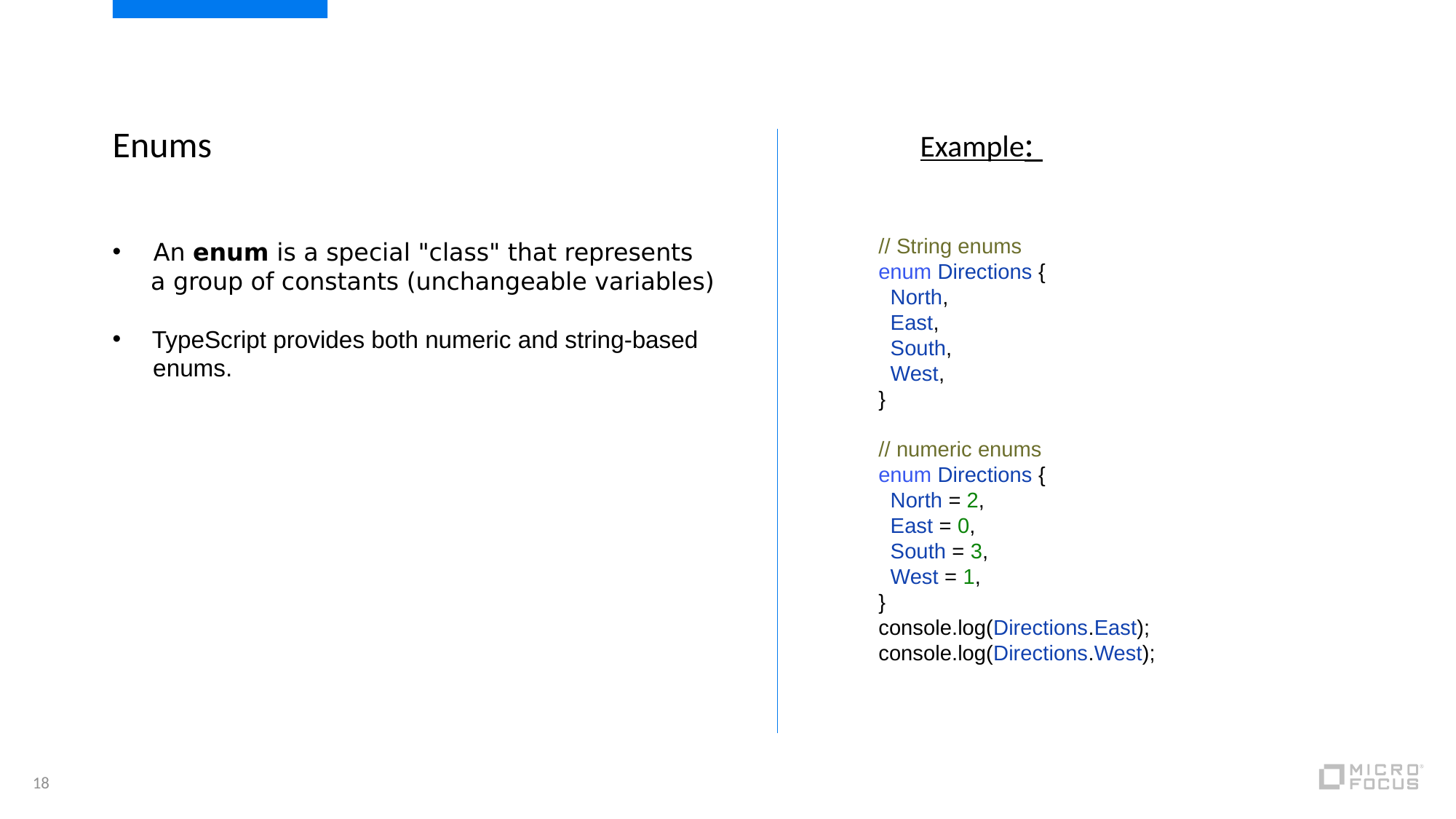

Enums

Example:

An enum is a special "class" that represents
     a group of constants (unchangeable variables)

 TypeScript provides both numeric and string-based
      enums.

// String enums
enum Directions {
  North,
  East,
  South,
  West,
}
// numeric enums
enum Directions {
  North = 2,
  East = 0,
  South = 3,
  West = 1,
}
console.log(Directions.East);
console.log(Directions.West);
18